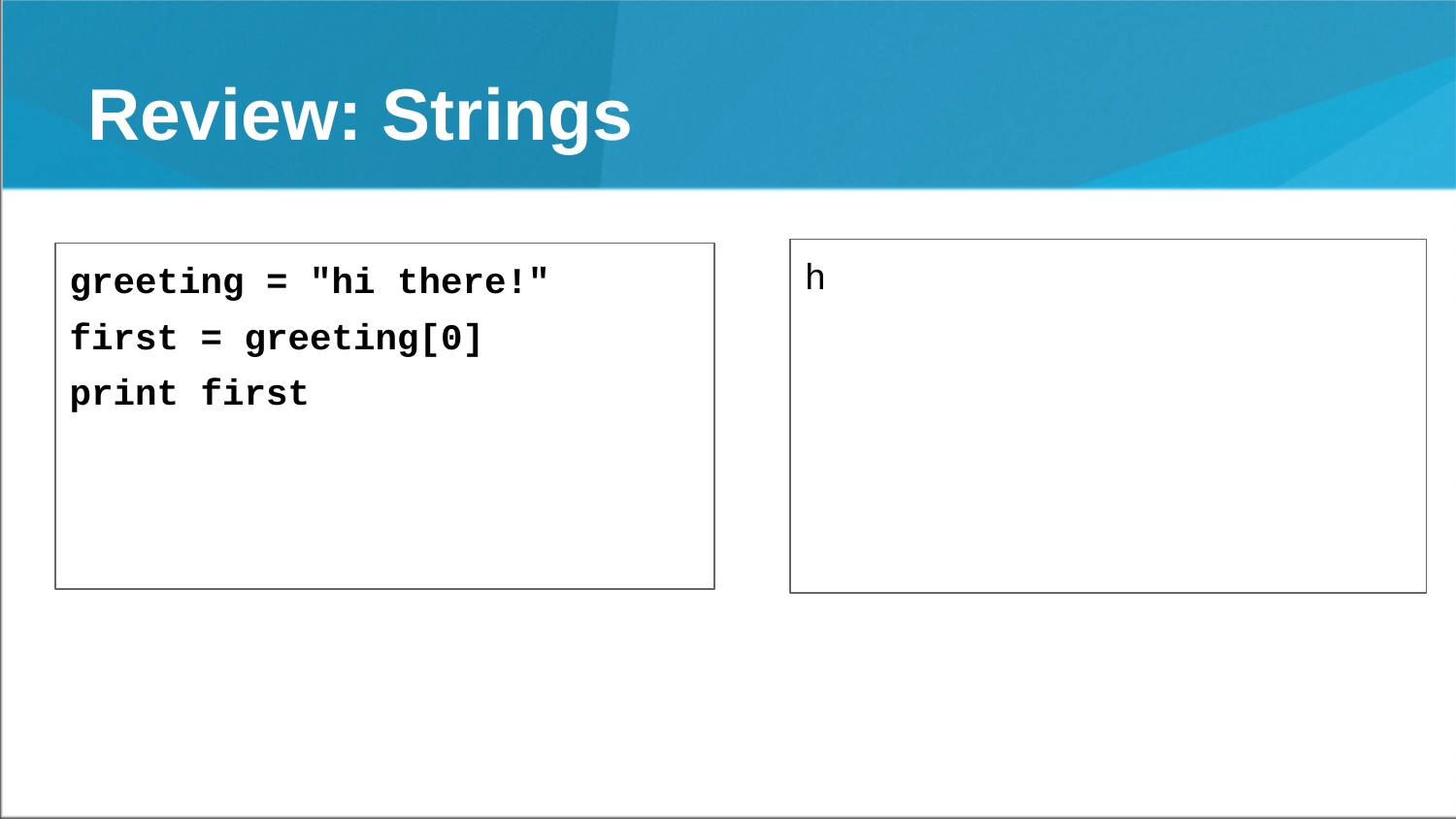

Review: Strings
h
greeting = "hi there!"
first = greeting[0]
print first